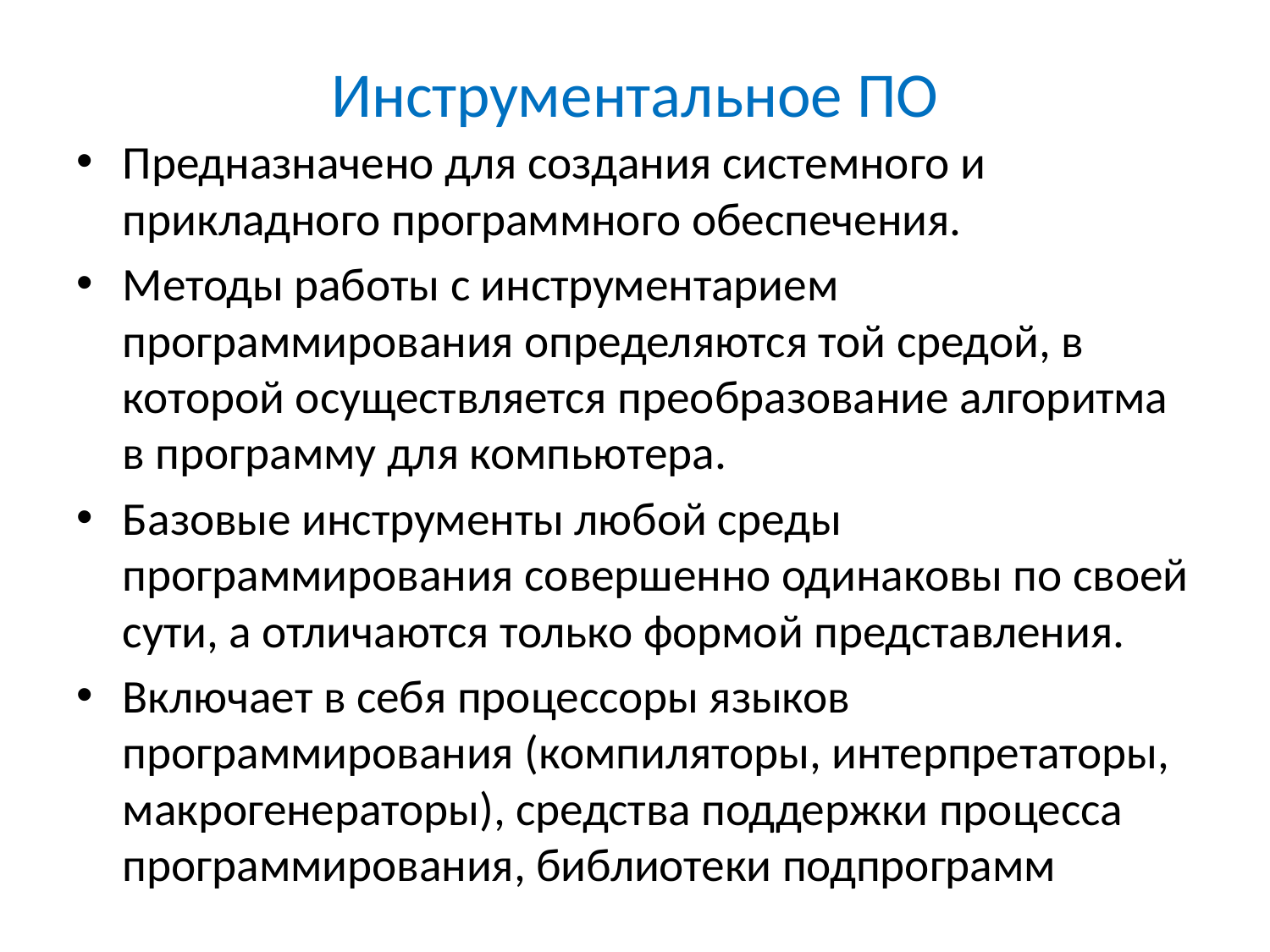

# Инструментальное ПО
Предназначено для создания системного и прикладного программного обеспечения.
Методы работы с инструментарием программирования определяются той средой, в которой осуществляется преобразование алгоритма в программу для компьютера.
Базовые инструменты любой среды программирования совершенно одинаковы по своей сути, а отличаются только формой представления.
Включает в себя процессоры языков программирования (компиляторы, интерпретаторы, макрогенераторы), средства поддержки процесса программирования, библиотеки подпрограмм